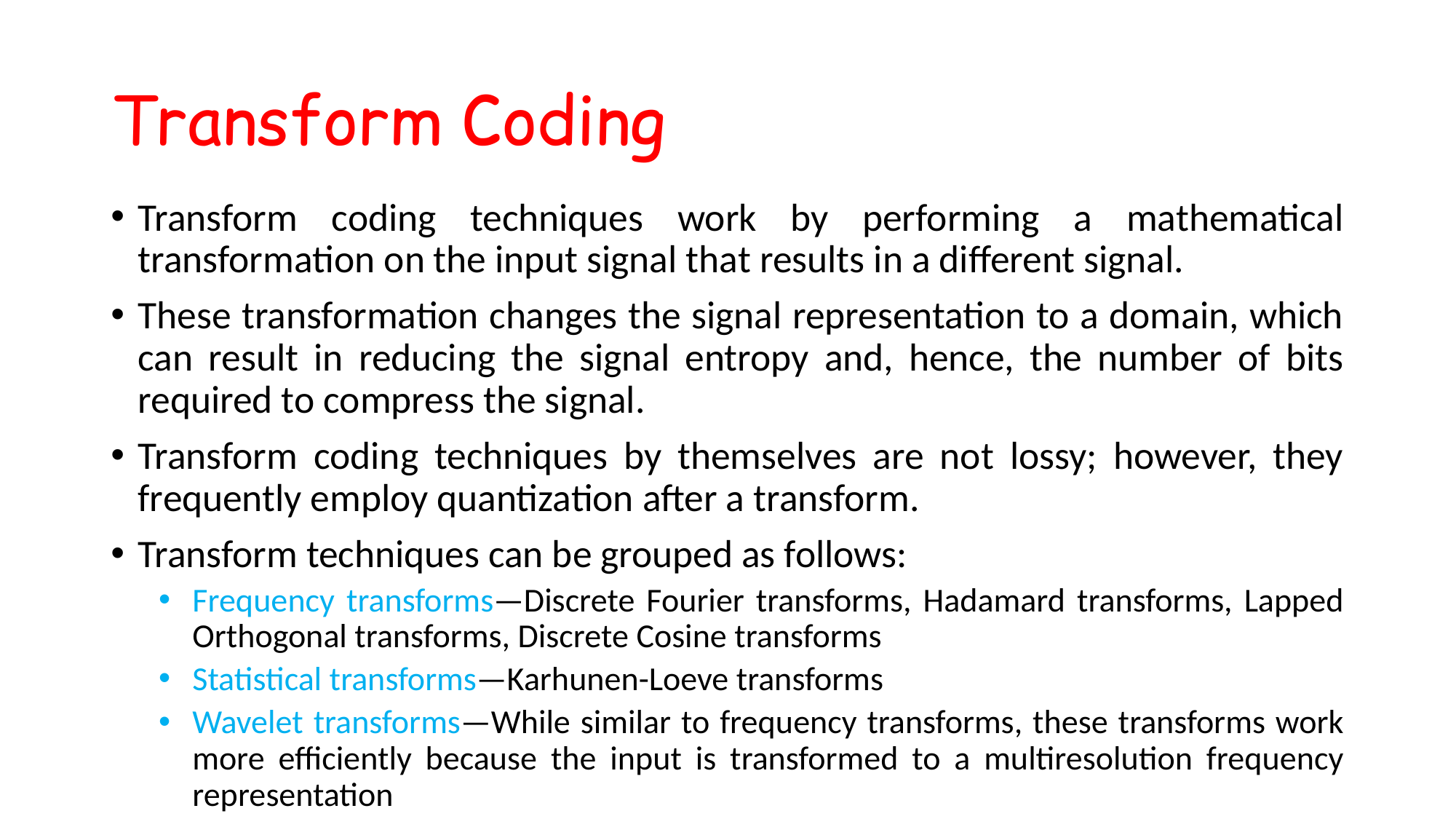

# Transform Coding
Transform coding techniques work by performing a mathematical transformation on the input signal that results in a different signal.
These transformation changes the signal representation to a domain, which can result in reducing the signal entropy and, hence, the number of bits required to compress the signal.
Transform coding techniques by themselves are not lossy; however, they frequently employ quantization after a transform.
Transform techniques can be grouped as follows:
Frequency transforms—Discrete Fourier transforms, Hadamard transforms, Lapped Orthogonal transforms, Discrete Cosine transforms
Statistical transforms—Karhunen-Loeve transforms
Wavelet transforms—While similar to frequency transforms, these transforms work more efficiently because the input is transformed to a multiresolution frequency representation